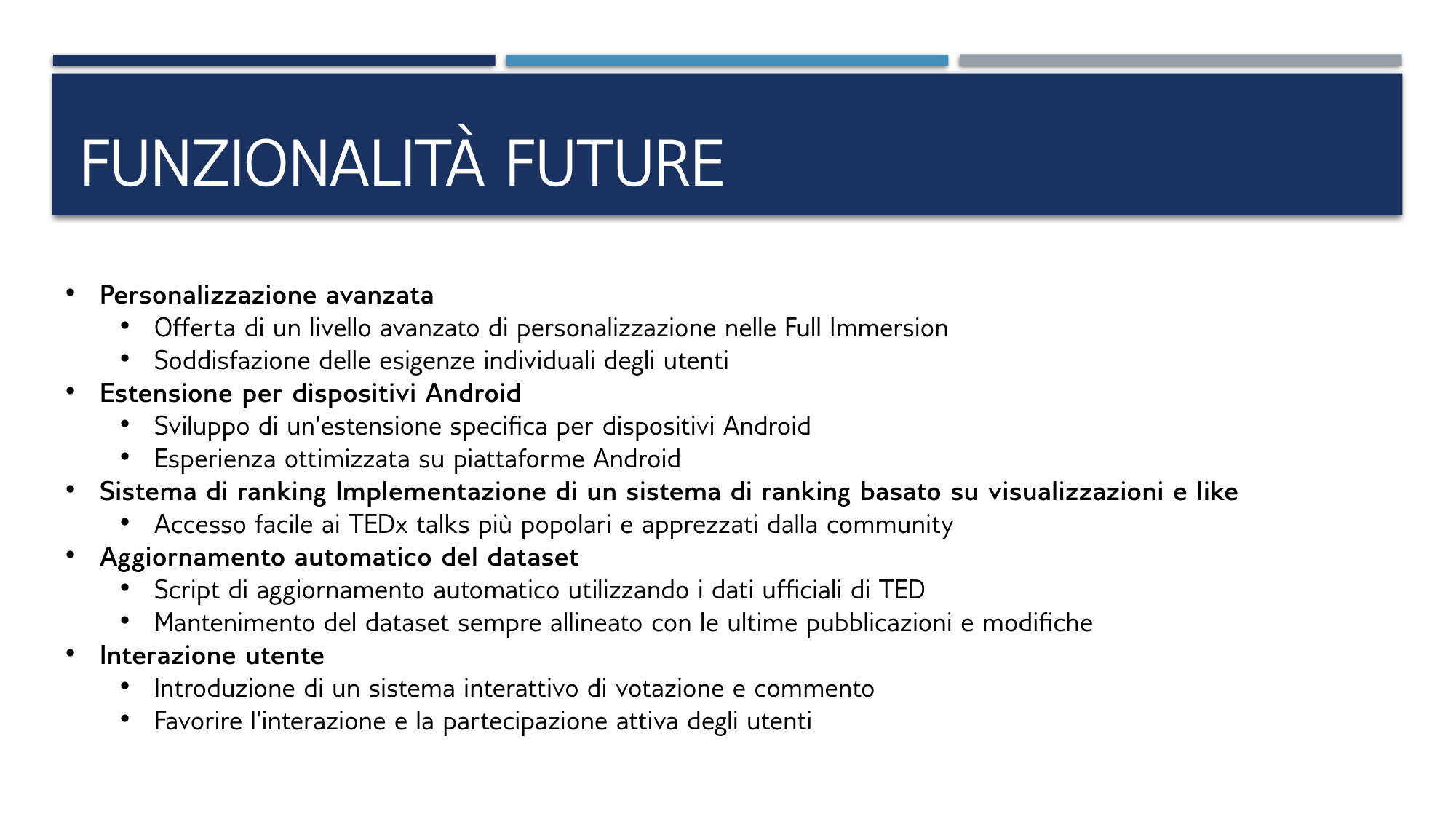

# Funzionalità future
Personalizzazione avanzata
Offerta di un livello avanzato di personalizzazione nelle Full Immersion
Soddisfazione delle esigenze individuali degli utenti
Estensione per dispositivi Android
Sviluppo di un'estensione specifica per dispositivi Android
Esperienza ottimizzata su piattaforme Android
Sistema di ranking Implementazione di un sistema di ranking basato su visualizzazioni e like
Accesso facile ai TEDx talks più popolari e apprezzati dalla community
Aggiornamento automatico del dataset
Script di aggiornamento automatico utilizzando i dati ufficiali di TED
Mantenimento del dataset sempre allineato con le ultime pubblicazioni e modifiche
Interazione utente
Introduzione di un sistema interattivo di votazione e commento
Favorire l'interazione e la partecipazione attiva degli utenti